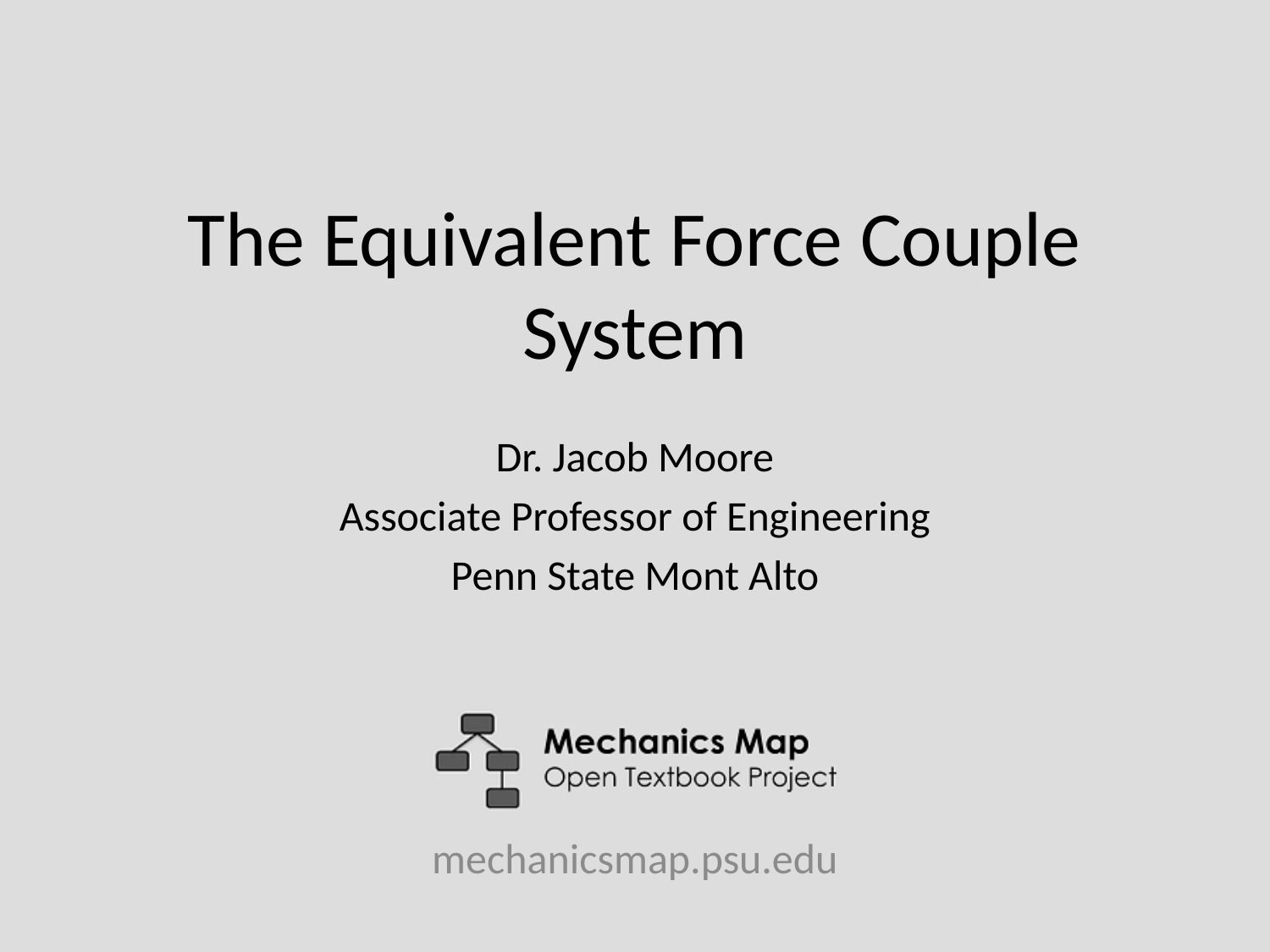

# The Equivalent Force Couple System
Dr. Jacob Moore
Associate Professor of Engineering
Penn State Mont Alto